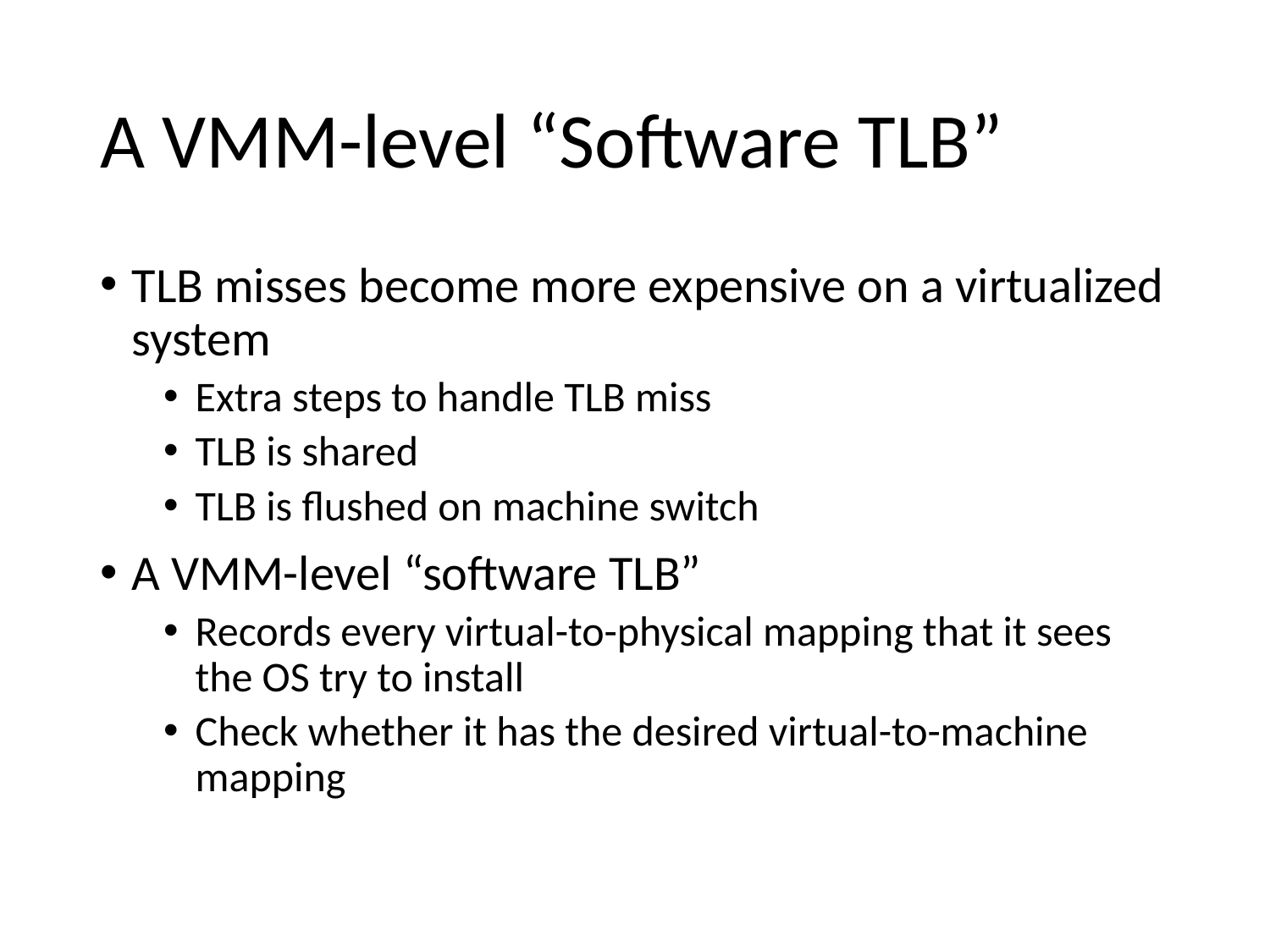

# A VMM-level “Software TLB”
TLB misses become more expensive on a virtualized system
Extra steps to handle TLB miss
TLB is shared
TLB is flushed on machine switch
A VMM-level “software TLB”
Records every virtual-to-physical mapping that it sees the OS try to install
Check whether it has the desired virtual-to-machine mapping